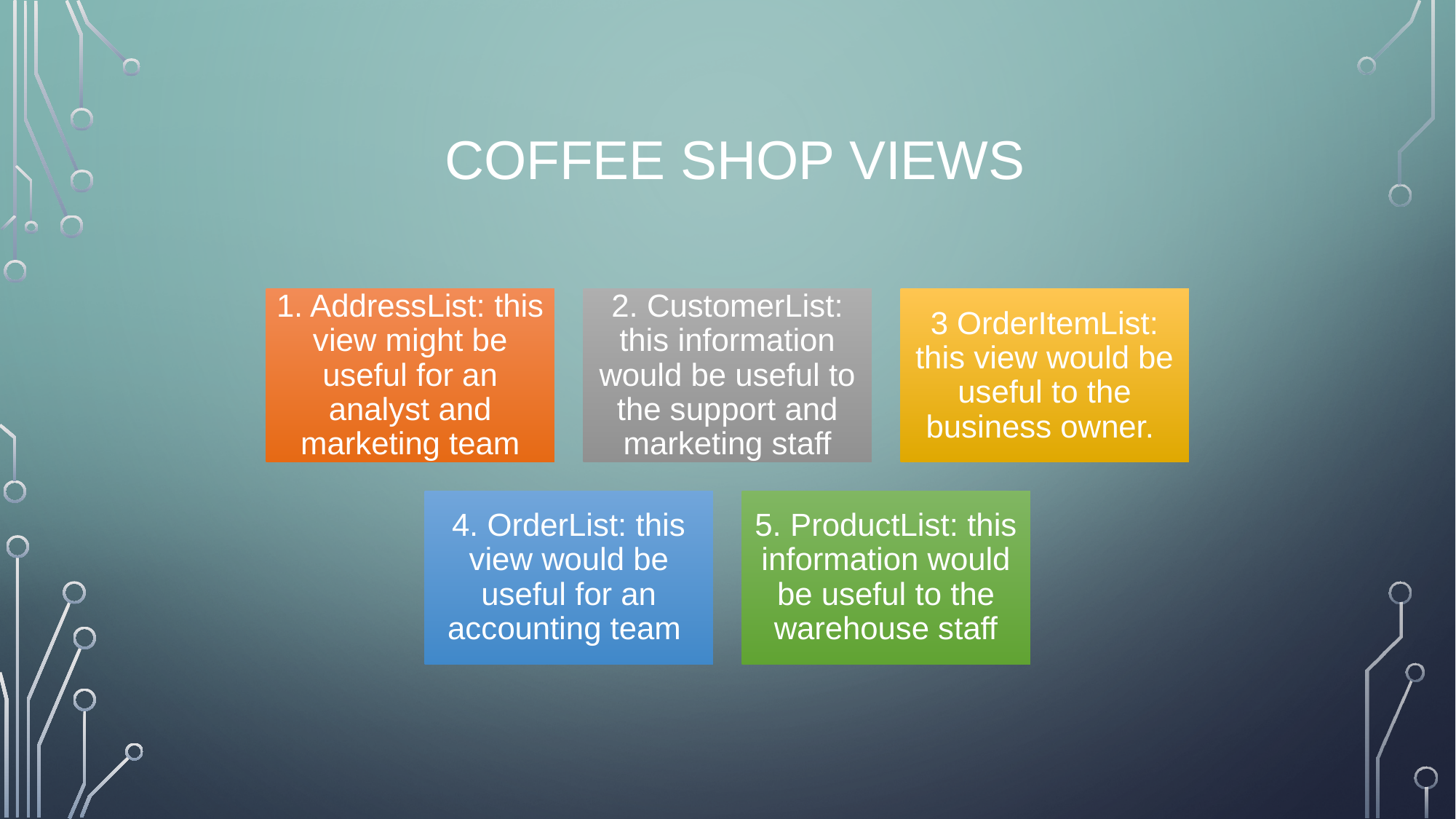

# Coffee shop VIEWS
1. AddressList: this view might be useful for an analyst and marketing team
2. CustomerList: this information would be useful to the support and marketing staff
3 OrderItemList: this view would be useful to the business owner.
4. OrderList: this view would be useful for an accounting team
5. ProductList: this information would be useful to the warehouse staff